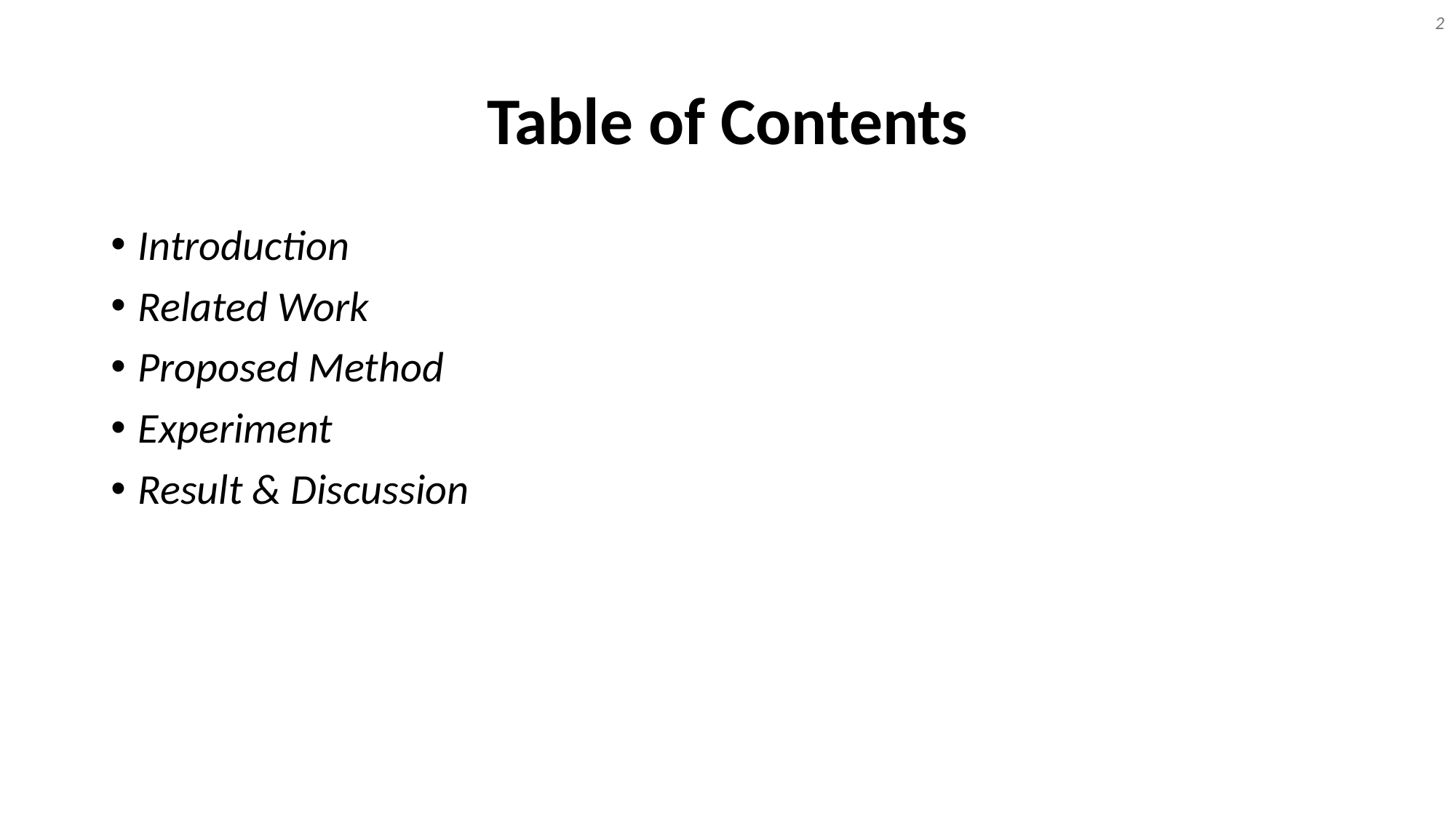

2
# Table of Contents
Introduction
Related Work
Proposed Method
Experiment
Result & Discussion